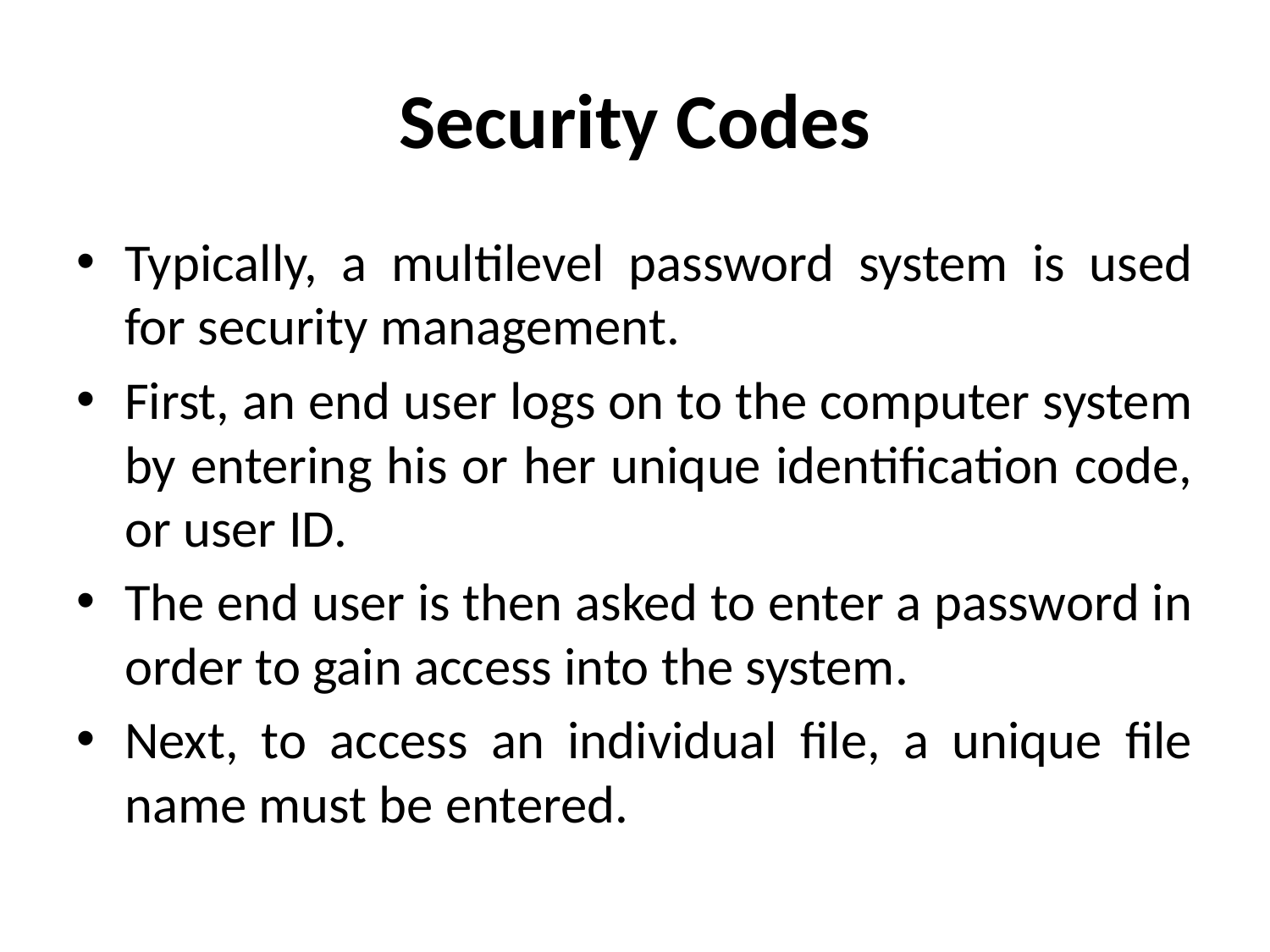

# Security Codes
Typically, a multilevel password system is used for security management.
First, an end user logs on to the computer system by entering his or her unique identification code, or user ID.
The end user is then asked to enter a password in order to gain access into the system.
Next, to access an individual file, a unique file name must be entered.